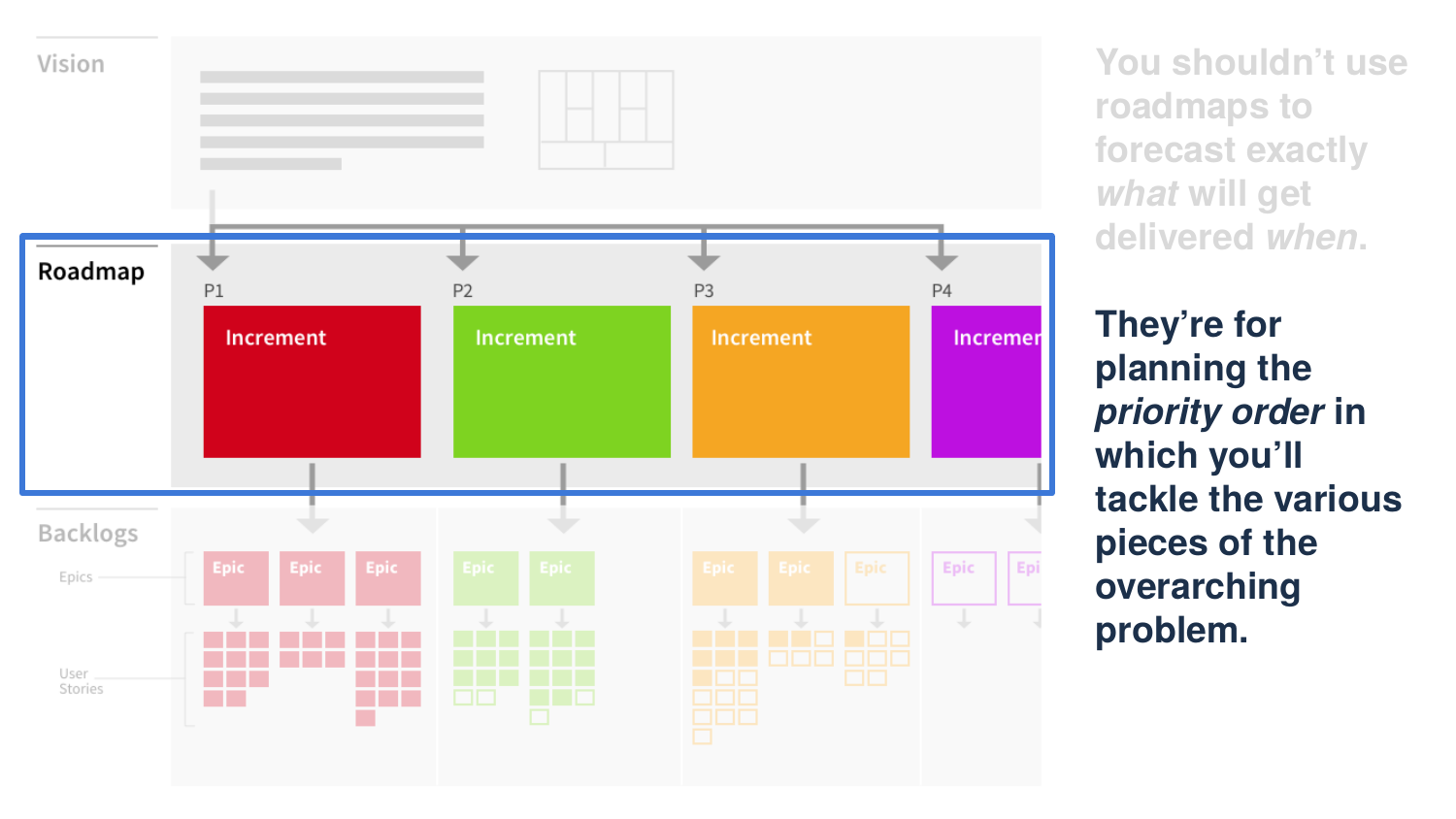

You shouldn’t use roadmaps to forecast exactly what will get delivered when.

They’re for planning the priority order in which you’ll tackle the various pieces of the overarching problem.